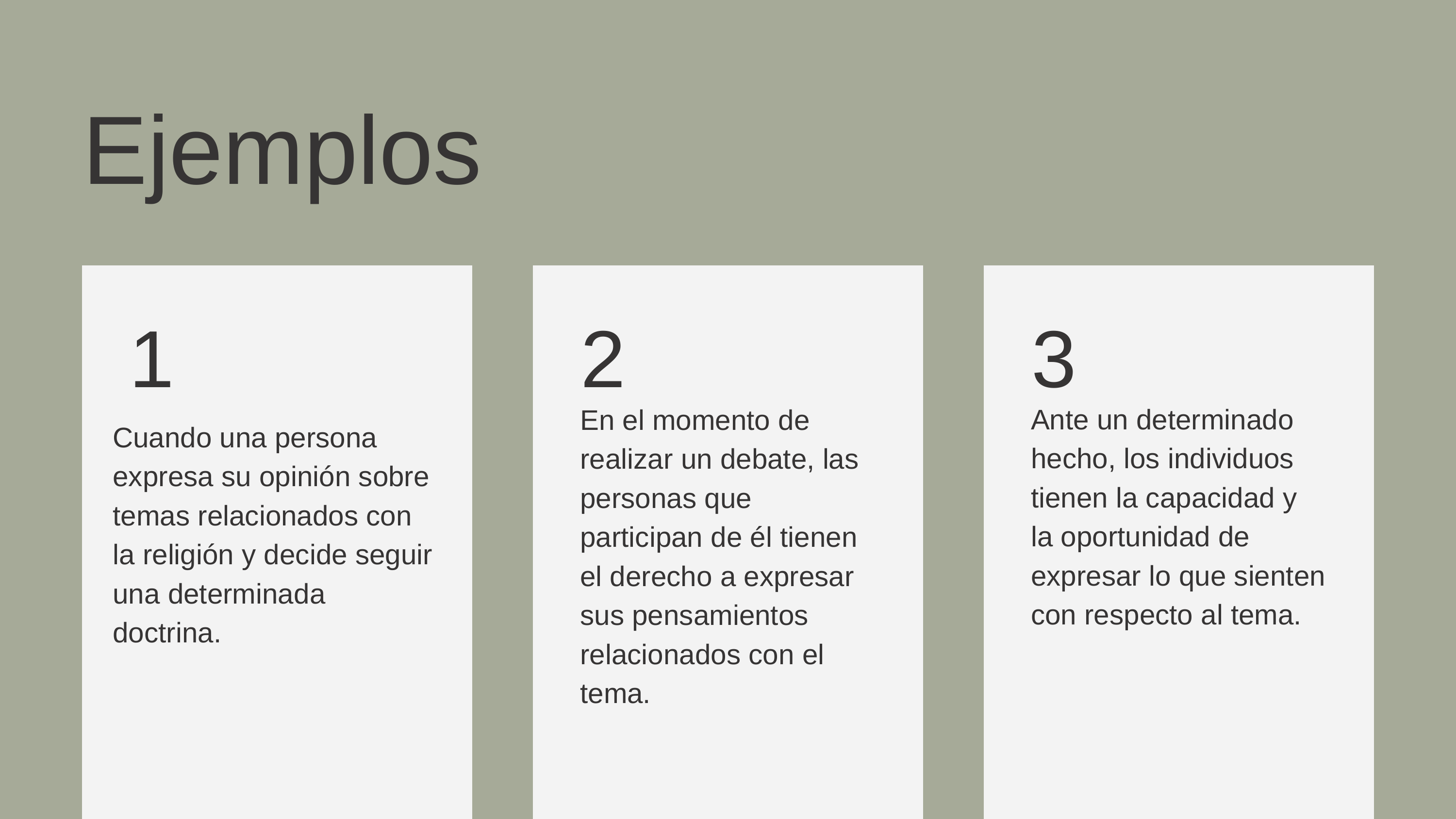

Ejemplos

1
2
3

Ante un determinado hecho, los individuos tienen la capacidad y la oportunidad de expresar lo que sienten con respecto al tema.

En el momento de realizar un debate, las personas que participan de él tienen el derecho a expresar sus pensamientos relacionados con el tema.

Cuando una persona expresa su opinión sobre temas relacionados con la religión y decide seguir una determinada doctrina.